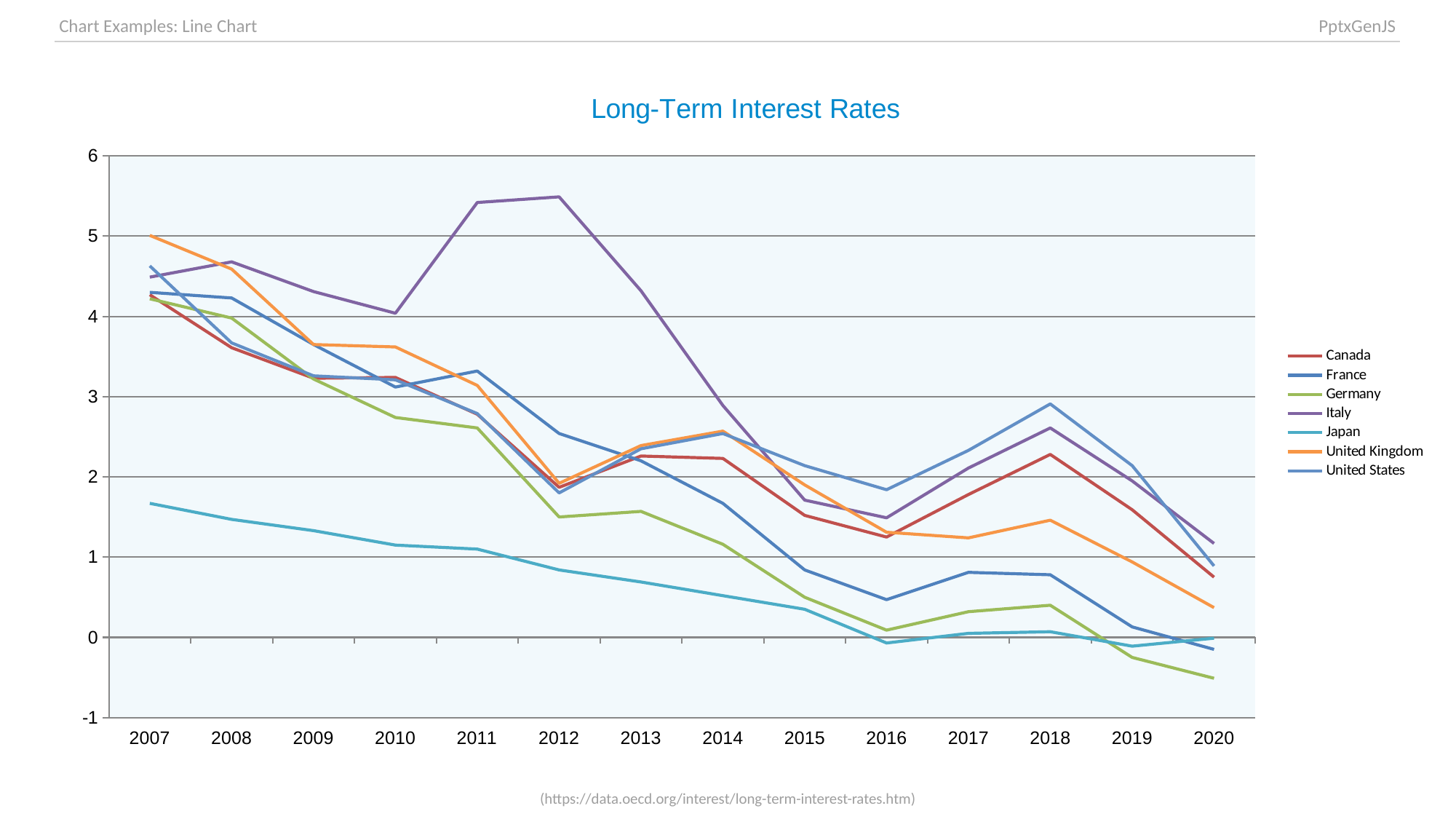

| Chart Examples: Line Chart | PptxGenJS |
| --- | --- |

### Chart: Long-Term Interest Rates

| Category | Canada | France | Germany | Italy | Japan | United Kingdom | United States |
|---|---|---|---|---|---|---|---|
| 2007 | 4.27 | 4.3 | 4.22 | 4.49 | 1.67 | 5.01 | 4.63 |
| 2008 | 3.61 | 4.23 | 3.98 | 4.68 | 1.47 | 4.59 | 3.67 |
| 2009 | 3.23 | 3.65 | 3.22 | 4.31 | 1.33 | 3.65 | 3.26 |
| 2010 | 3.24 | 3.12 | 2.74 | 4.04 | 1.15 | 3.62 | 3.21 |
| 2011 | 2.78 | 3.32 | 2.61 | 5.42 | 1.1 | 3.14 | 2.79 |
| 2012 | 1.87 | 2.54 | 1.5 | 5.49 | 0.84 | 1.92 | 1.8 |
| 2013 | 2.26 | 2.2 | 1.57 | 4.32 | 0.69 | 2.39 | 2.35 |
| 2014 | 2.23 | 1.67 | 1.16 | 2.89 | 0.52 | 2.57 | 2.54 |
| 2015 | 1.52 | 0.84 | 0.5 | 1.71 | 0.35 | 1.9 | 2.14 |
| 2016 | 1.25 | 0.47 | 0.09 | 1.49 | -0.07 | 1.31 | 1.84 |
| 2017 | 1.78 | 0.81 | 0.32 | 2.11 | 0.05 | 1.24 | 2.33 |
| 2018 | 2.28 | 0.78 | 0.4 | 2.61 | 0.07 | 1.46 | 2.91 |
| 2019 | 1.59 | 0.13 | -0.25 | 1.95 | -0.11 | 0.94 | 2.14 |
| 2020 | 0.75 | -0.15 | -0.51 | 1.17 | -0.01 | 0.37 | 0.89 |
(https://data.oecd.org/interest/long-term-interest-rates.htm)